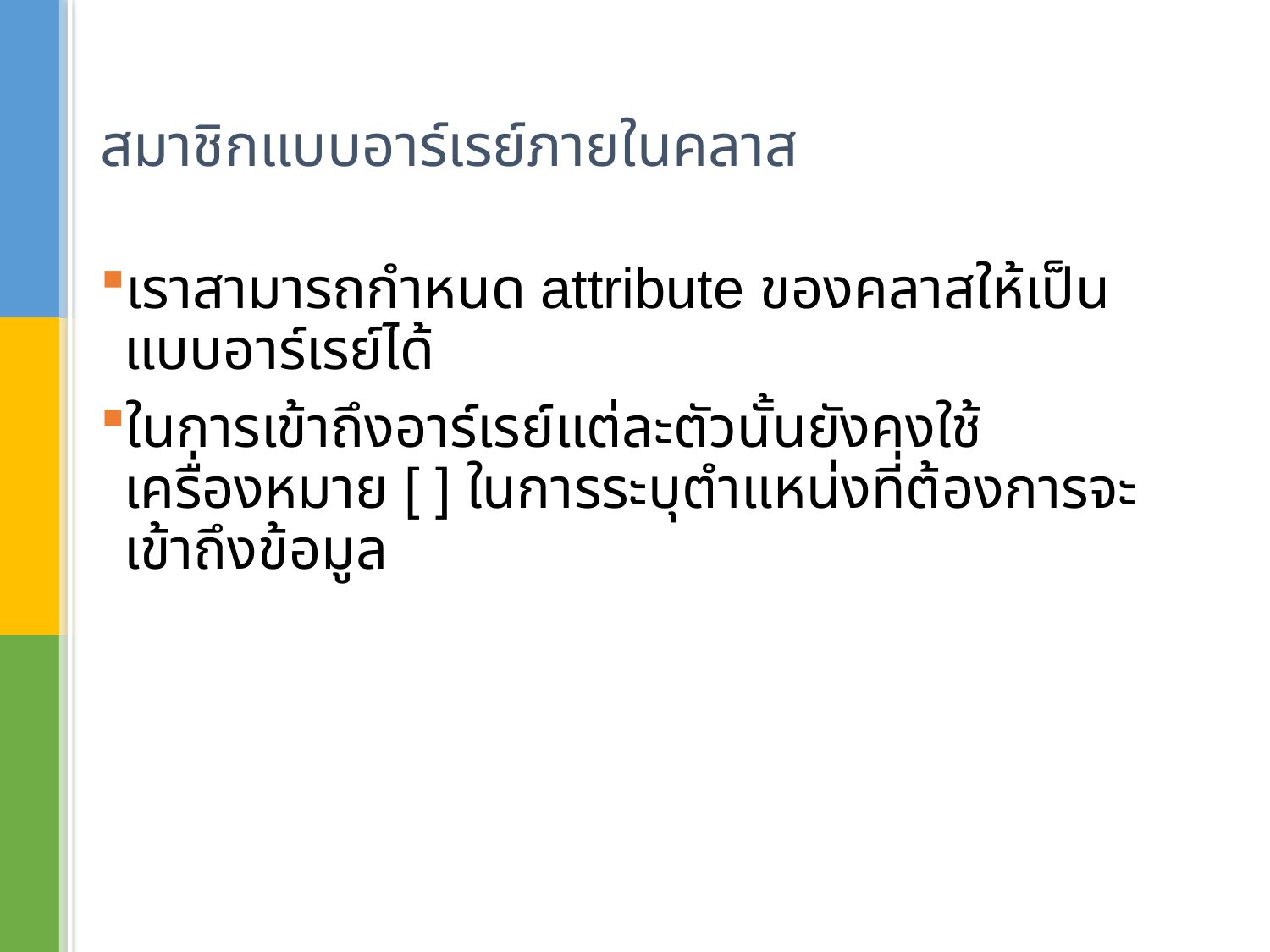

# สมาชิกแบบอาร์เรย์ภายในคลาส
เราสามารถกำหนด attribute ของคลาสให้เป็นแบบอาร์เรย์ได้
ในการเข้าถึงอาร์เรย์แต่ละตัวนั้นยังคงใช้เครื่องหมาย [ ] ในการระบุตำแหน่งที่ต้องการจะเข้าถึงข้อมูล